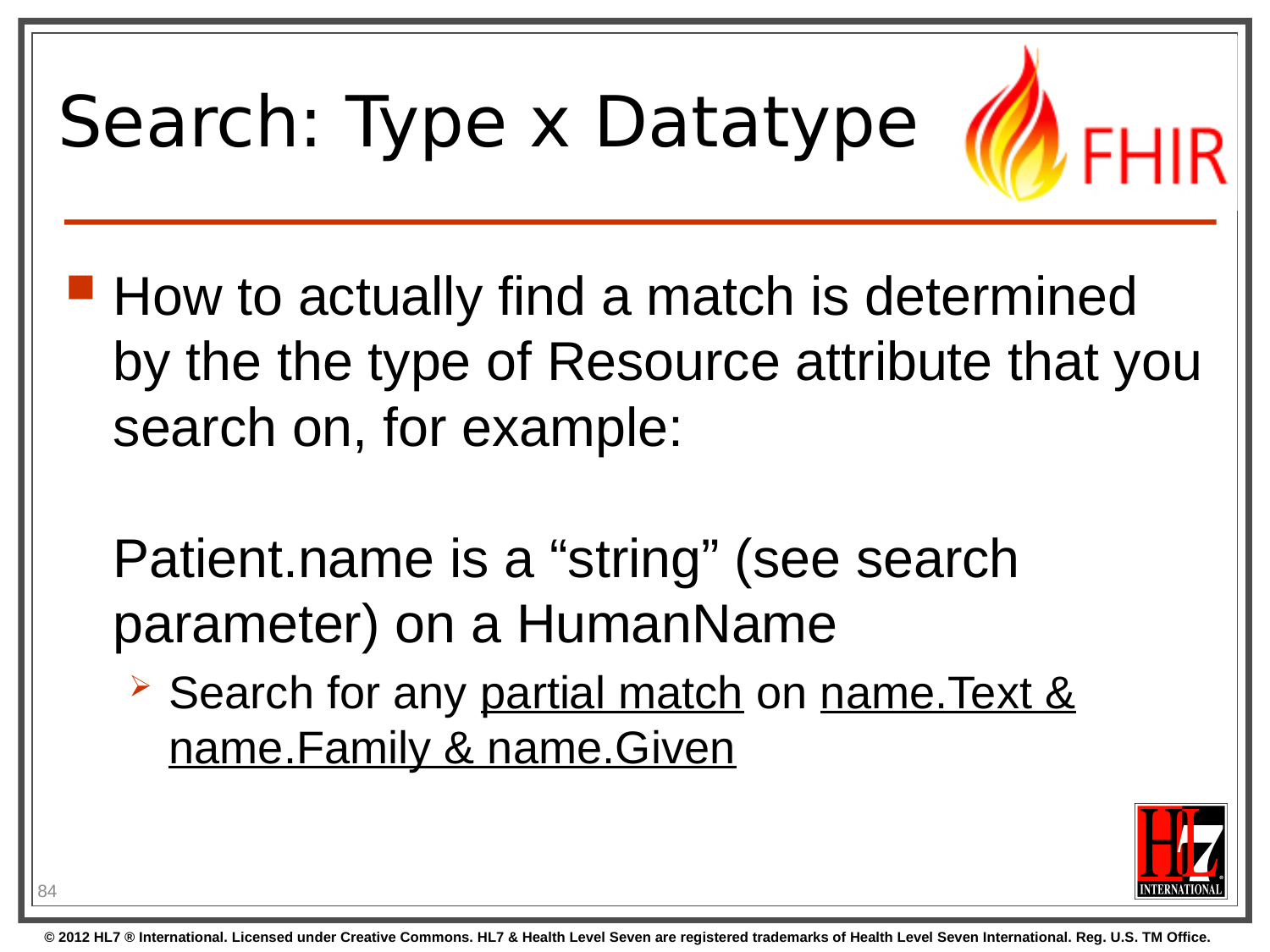

# Search: Type x Datatype
How to actually find a match is determined by the the type of Resource attribute that you search on, for example:
Patient.name is a “string” (see search parameter) on a HumanName
Search for any partial match on name.Text & name.Family & name.Given

84